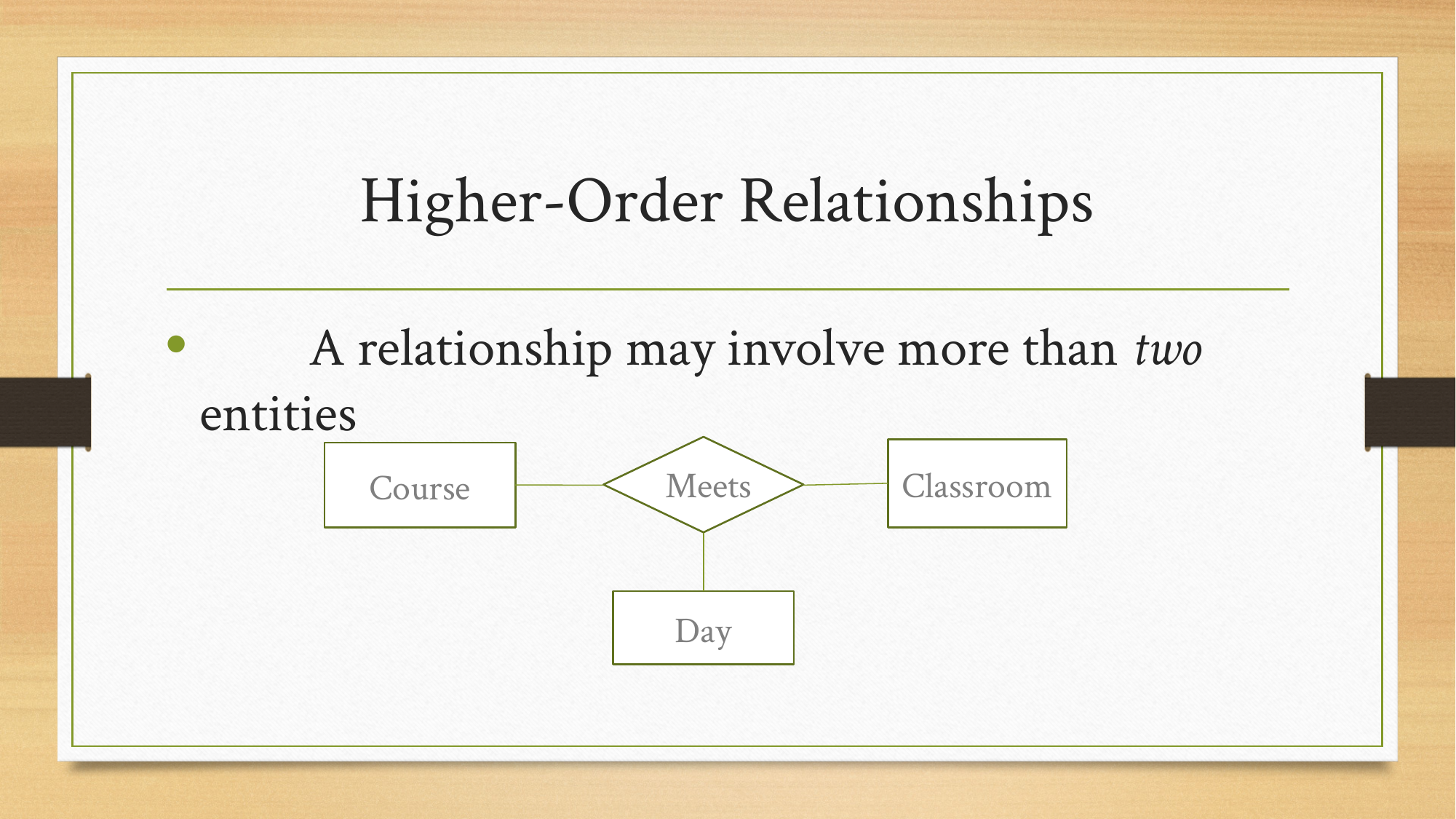

# Higher-Order Relationships
	A relationship may involve more than two entities

Classroom
Course
Meets
Day